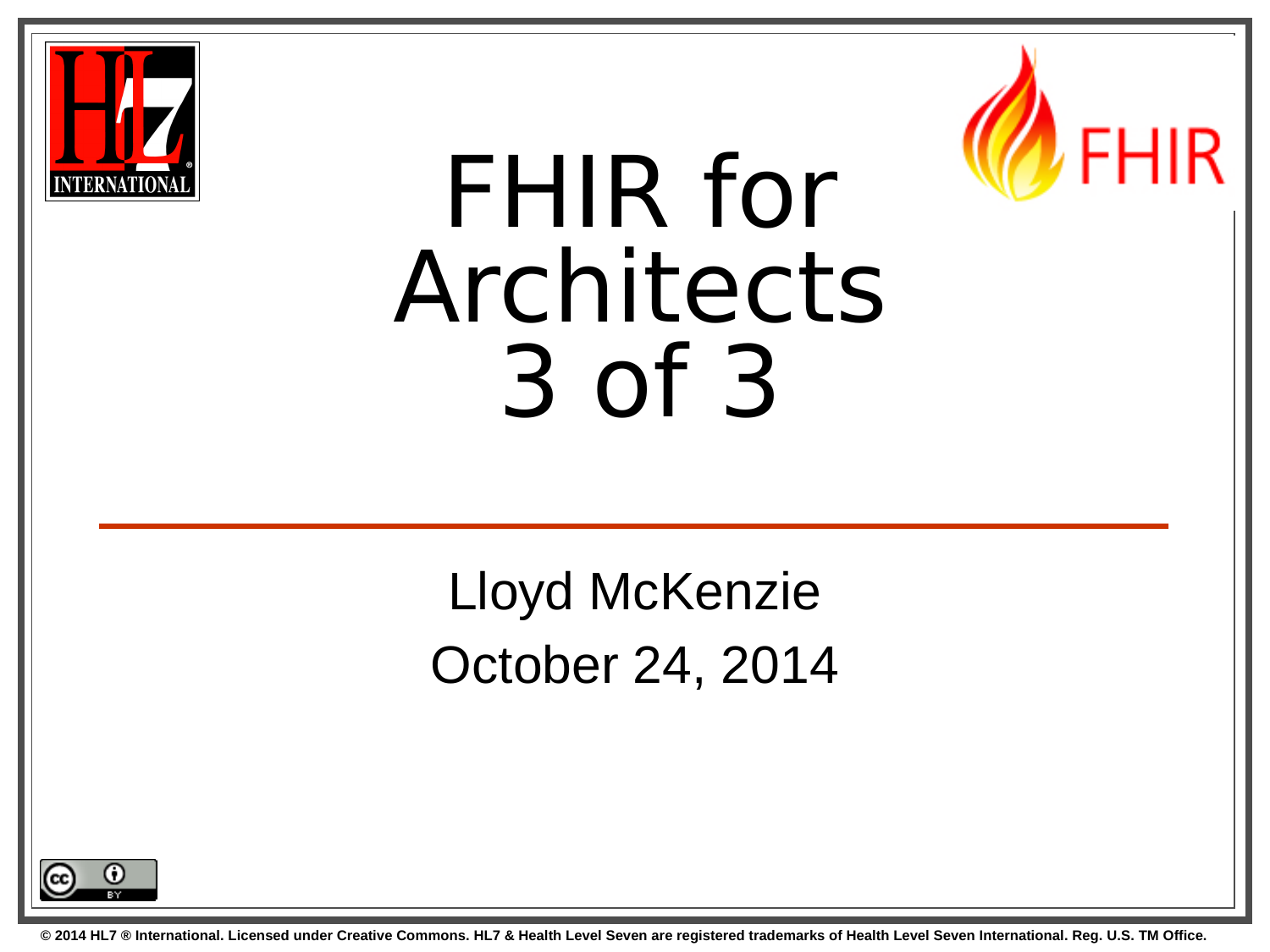

# FHIR for Architects 3 of 3
Lloyd McKenzie
October 24, 2014